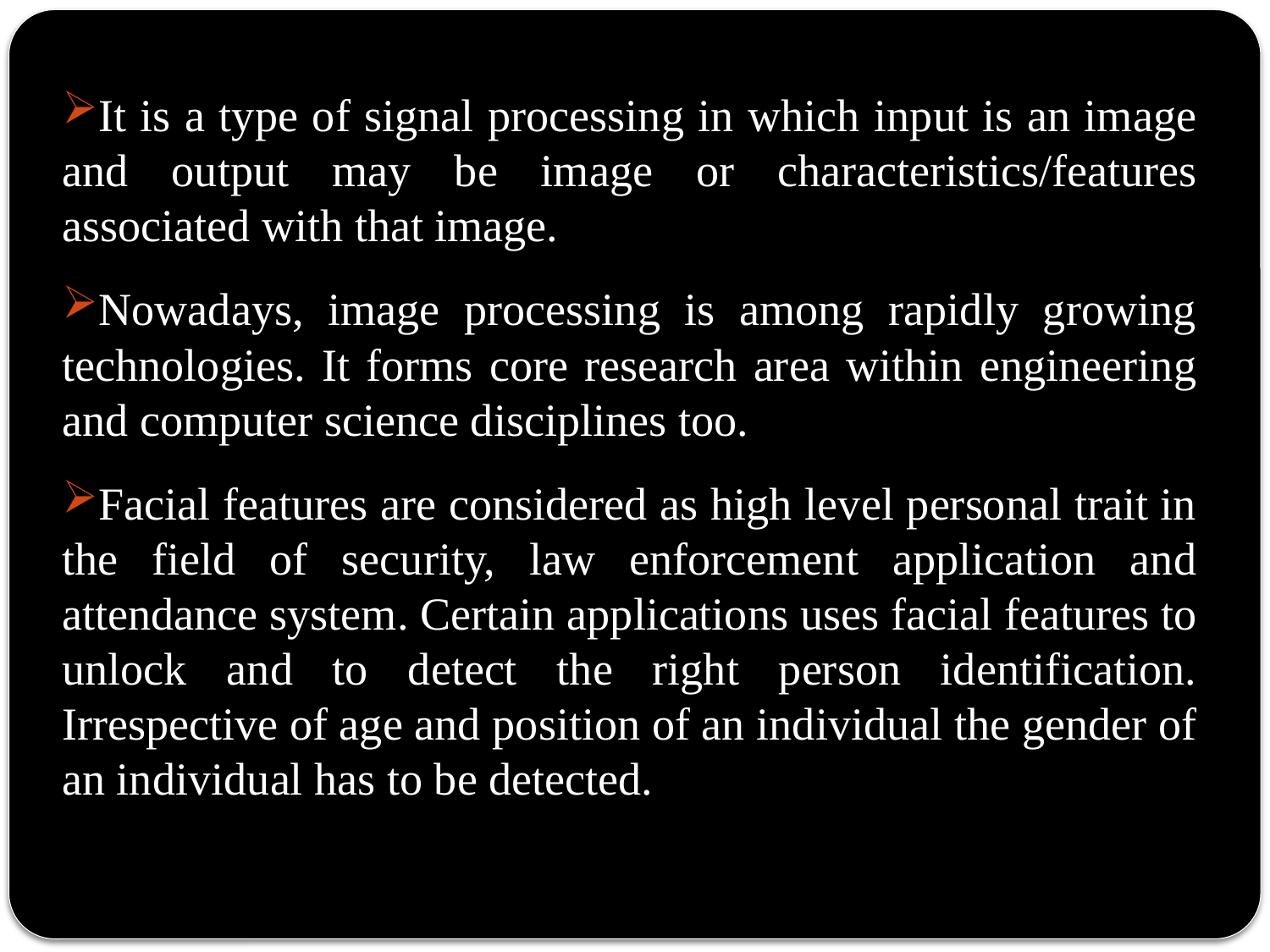

It is a type of signal processing in which input is an image and output may be image or characteristics/features associated with that image.

Nowadays, image processing is among rapidly growing technologies. It forms core research area within engineering and computer science disciplines too.

Facial features are considered as high level personal trait in the field of security, law enforcement application and attendance system. Certain applications uses facial features to unlock and to detect the right person identification. Irrespective of age and position of an individual the gender of an individual has to be detected.